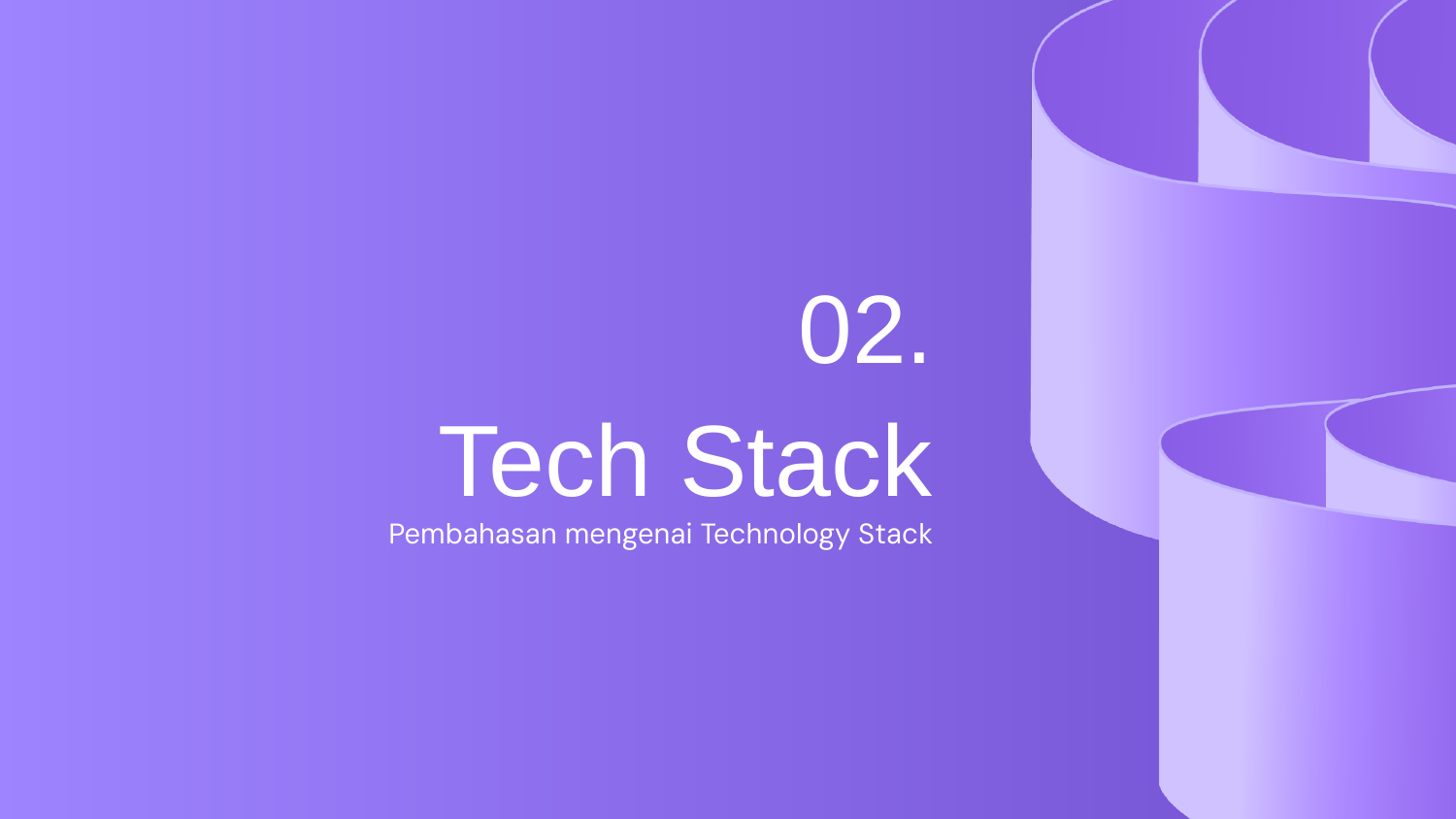

02.
# Tech Stack
Pembahasan mengenai Technology Stack